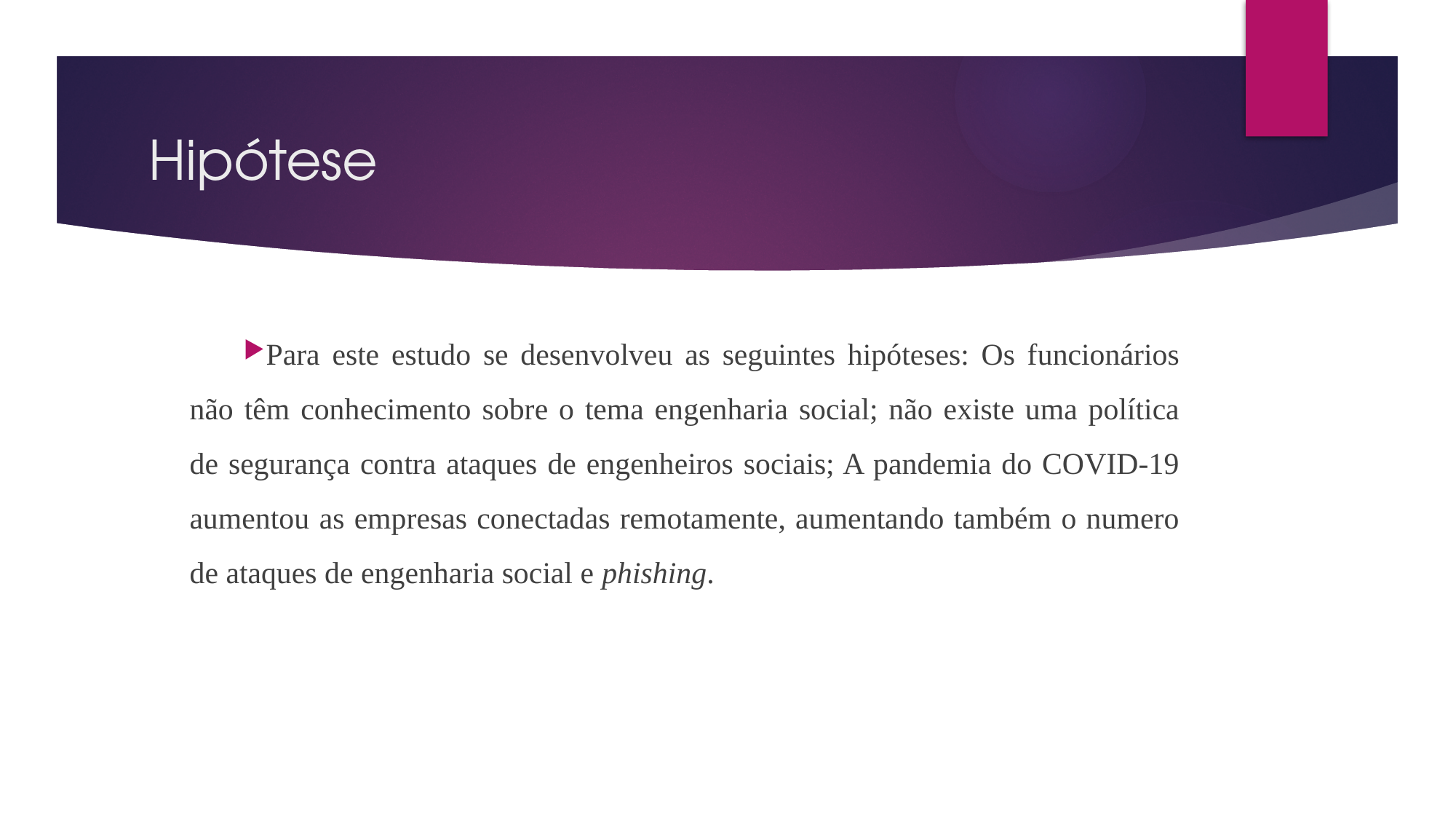

# Hipótese
Para este estudo se desenvolveu as seguintes hipóteses: Os funcionários não têm conhecimento sobre o tema engenharia social; não existe uma política de segurança contra ataques de engenheiros sociais; A pandemia do COVID-19 aumentou as empresas conectadas remotamente, aumentando também o numero de ataques de engenharia social e phishing.